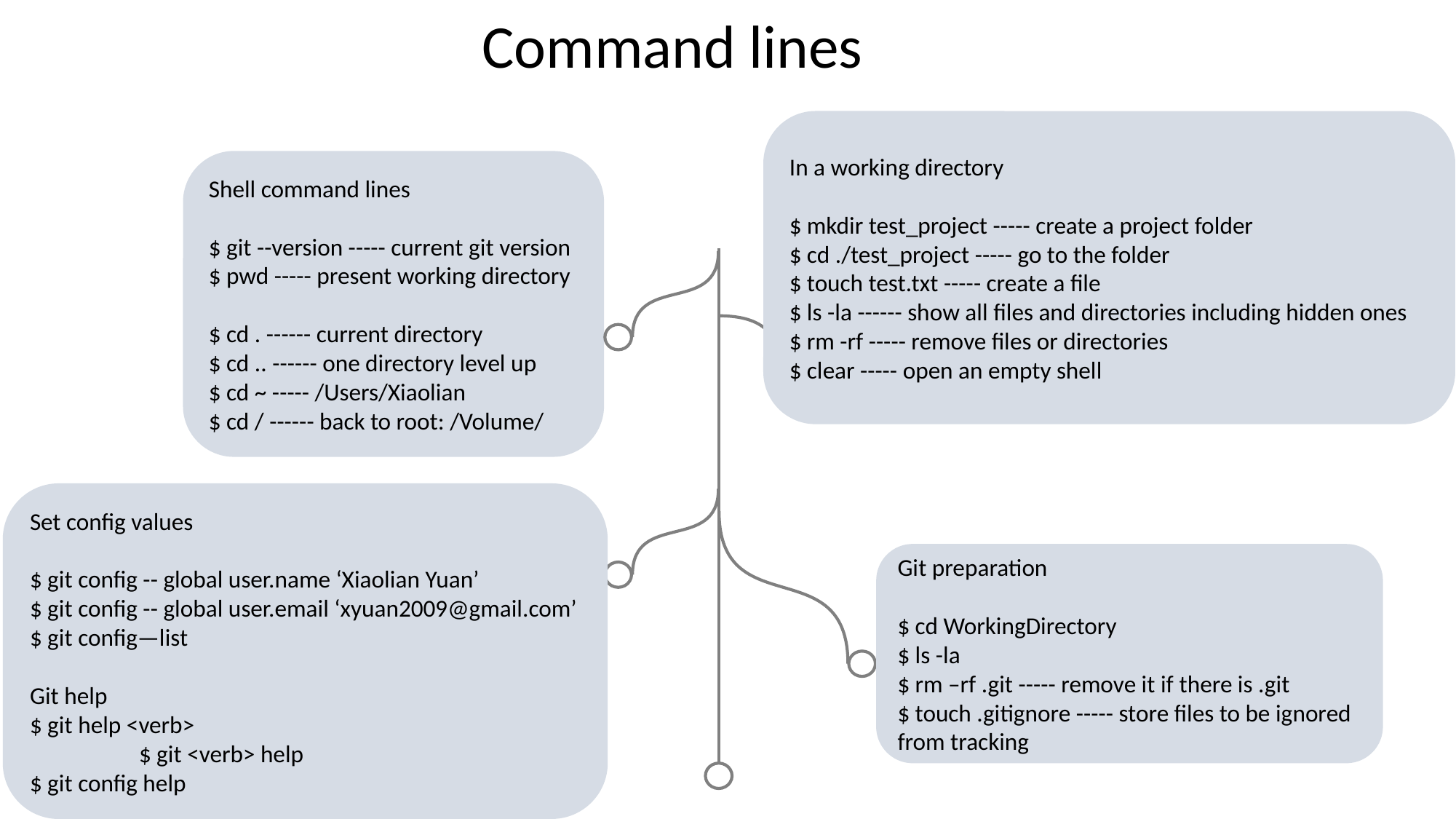

# Command lines

In a working directory

$ mkdir test_project ----- create a project folder
$ cd ./test_project ----- go to the folder
$ touch test.txt ----- create a file
$ ls -la ------ show all files and directories including hidden ones
$ rm -rf ----- remove files or directories
$ clear ----- open an empty shell

Shell command lines

$ git --version ----- current git version
$ pwd ----- present working directory

$ cd . ------ current directory
$ cd .. ------ one directory level up
$ cd ~ ----- /Users/Xiaolian
$ cd / ------ back to root: /Volume/

Set config values

$ git config -- global user.name ‘Xiaolian Yuan’
$ git config -- global user.email ‘xyuan2009@gmail.com’
$ git config—list

Git help
$ git help <verb>
	$ git <verb> help
$ git config help

Git preparation

$ cd WorkingDirectory
$ ls -la
$ rm –rf .git ----- remove it if there is .git
$ touch .gitignore ----- store files to be ignored from tracking